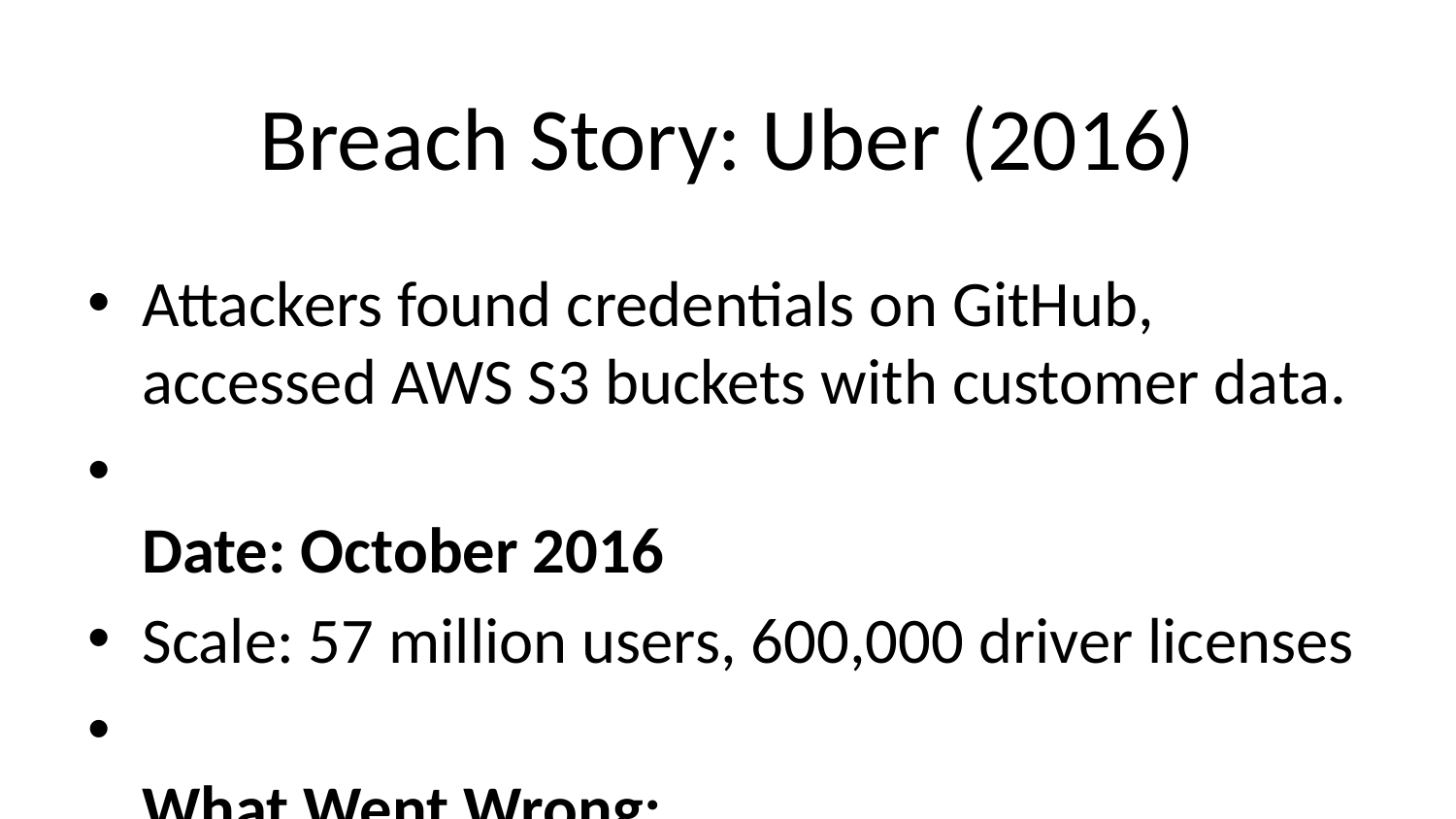

# Breach Story: Uber (2016)
Attackers found credentials on GitHub, accessed AWS S3 buckets with customer data.
Date: October 2016
Scale: 57 million users, 600,000 driver licenses
What Went Wrong:
• Credentials in code repository
• No MFA on cloud accounts
• No secrets scanning
• Fragmented security tools
• Tool blind spots between GitHub and AWS